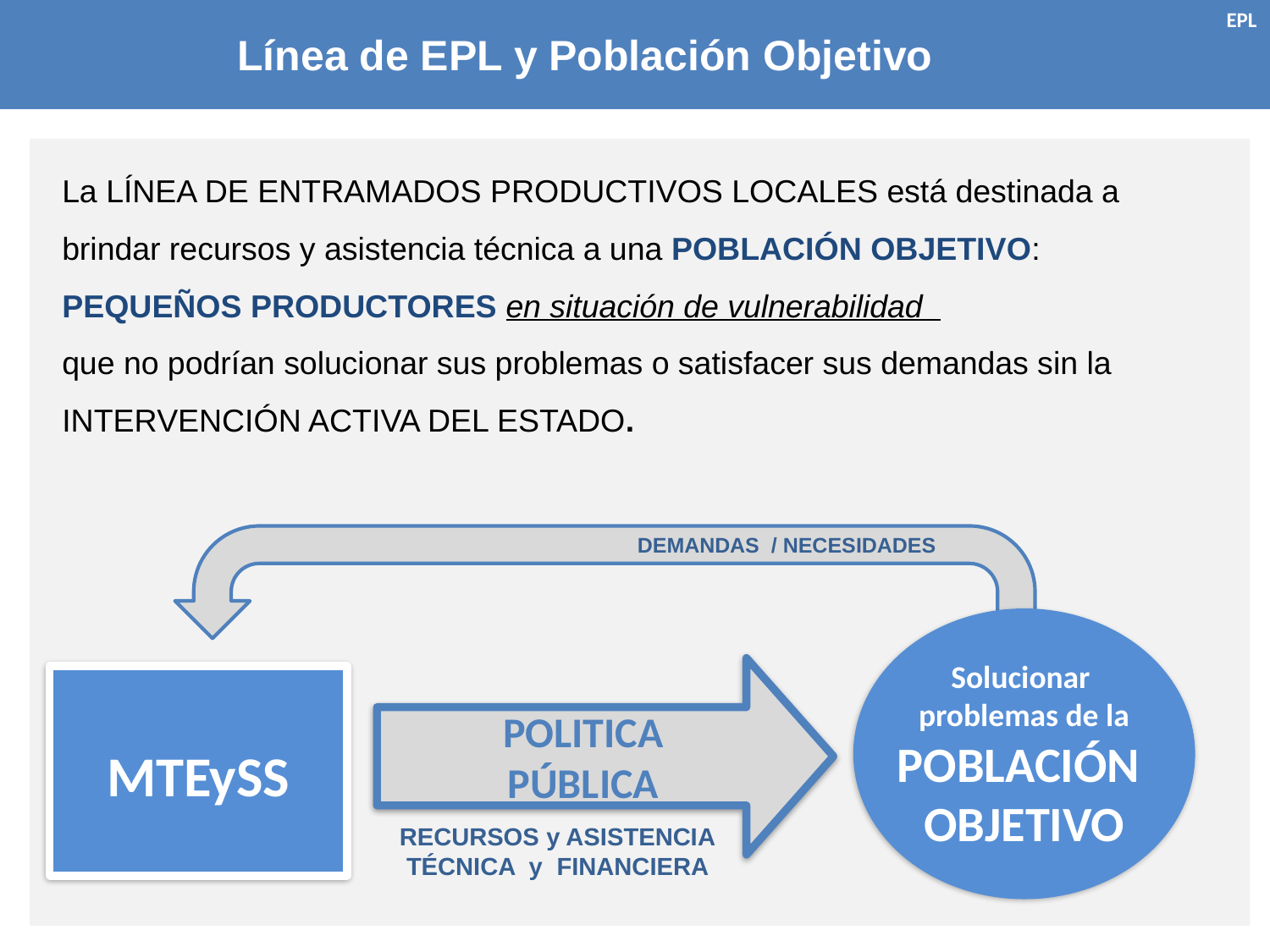

EPL
Línea de EPL y Población Objetivo

La LÍNEA DE ENTRAMADOS PRODUCTIVOS LOCALES está destinada a brindar recursos y asistencia técnica a una POBLACIÓN OBJETIVO:
PEQUEÑOS PRODUCTORES en situación de vulnerabilidad
que no podrían solucionar sus problemas o satisfacer sus demandas sin la INTERVENCIÓN ACTIVA DEL ESTADO.

DEMANDAS  / NECESIDADES
Solucionar
problemas de la
POBLACIÓN
OBJETIVO
POLITICA
PÚBLICA

MTEySS
RECURSOS y ASISTENCIA
 TÉCNICA  y  FINANCIERA